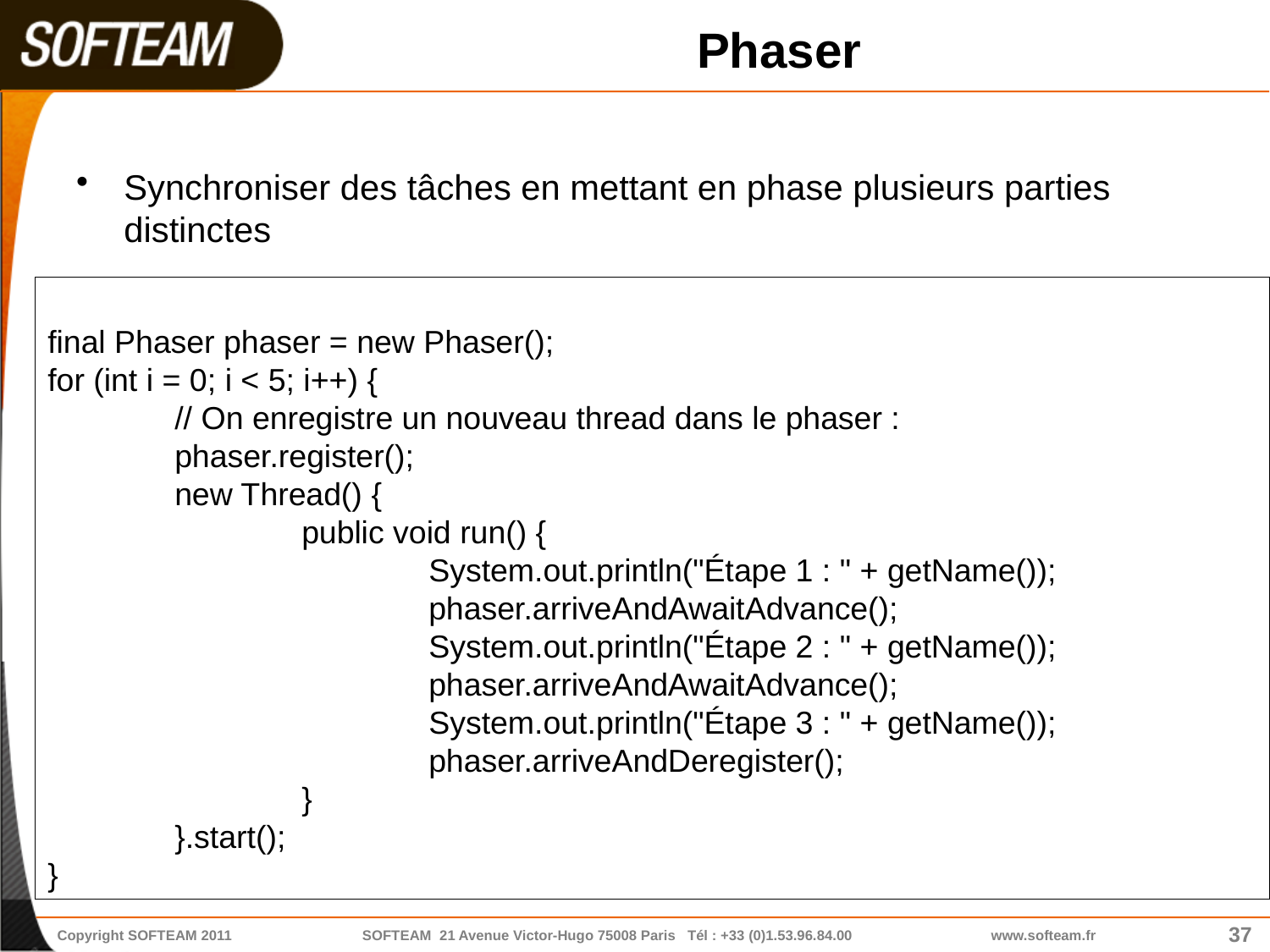

# Phaser
Synchroniser des tâches en mettant en phase plusieurs parties distinctes

final Phaser phaser = new Phaser();
for (int i = 0; i < 5; i++) {
	// On enregistre un nouveau thread dans le phaser :
	phaser.register();
	new Thread() {
		public void run() {
			System.out.println("Étape 1 : " + getName()); 				phaser.arriveAndAwaitAdvance(); 						System.out.println("Étape 2 : " + getName()); 				phaser.arriveAndAwaitAdvance(); 						System.out.println("Étape 3 : " + getName()); 				phaser.arriveAndDeregister();
		}
	}.start();
}